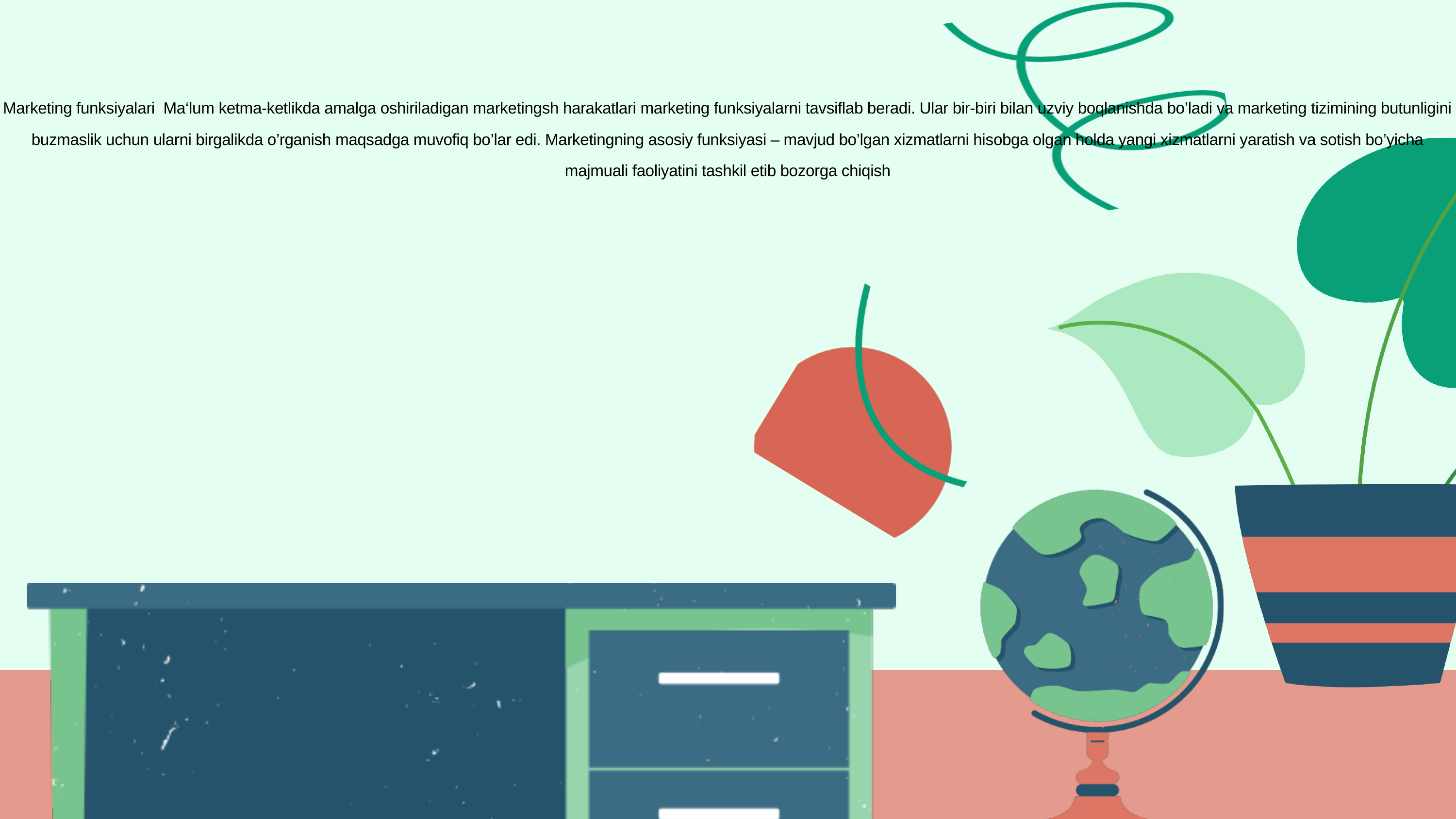

Marketing funksiyalari  Ma‘lum ketma-ketlikda amalga oshiriladigan marketingsh harakatlari marketing funksiyalarni tavsiflab beradi. Ular bir-biri bilan uzviy boqlanishda bo’ladi va marketing tizimining butunligini buzmaslik uchun ularni birgalikda o’rganish maqsadga muvofiq bo’lar edi. Marketingning asosiy funksiyasi – mavjud bo’lgan xizmatlarni hisobga olgan holda yangi xizmatlarni yaratish va sotish bo’yicha majmuali faoliyatini tashkil etib bozorga chiqish